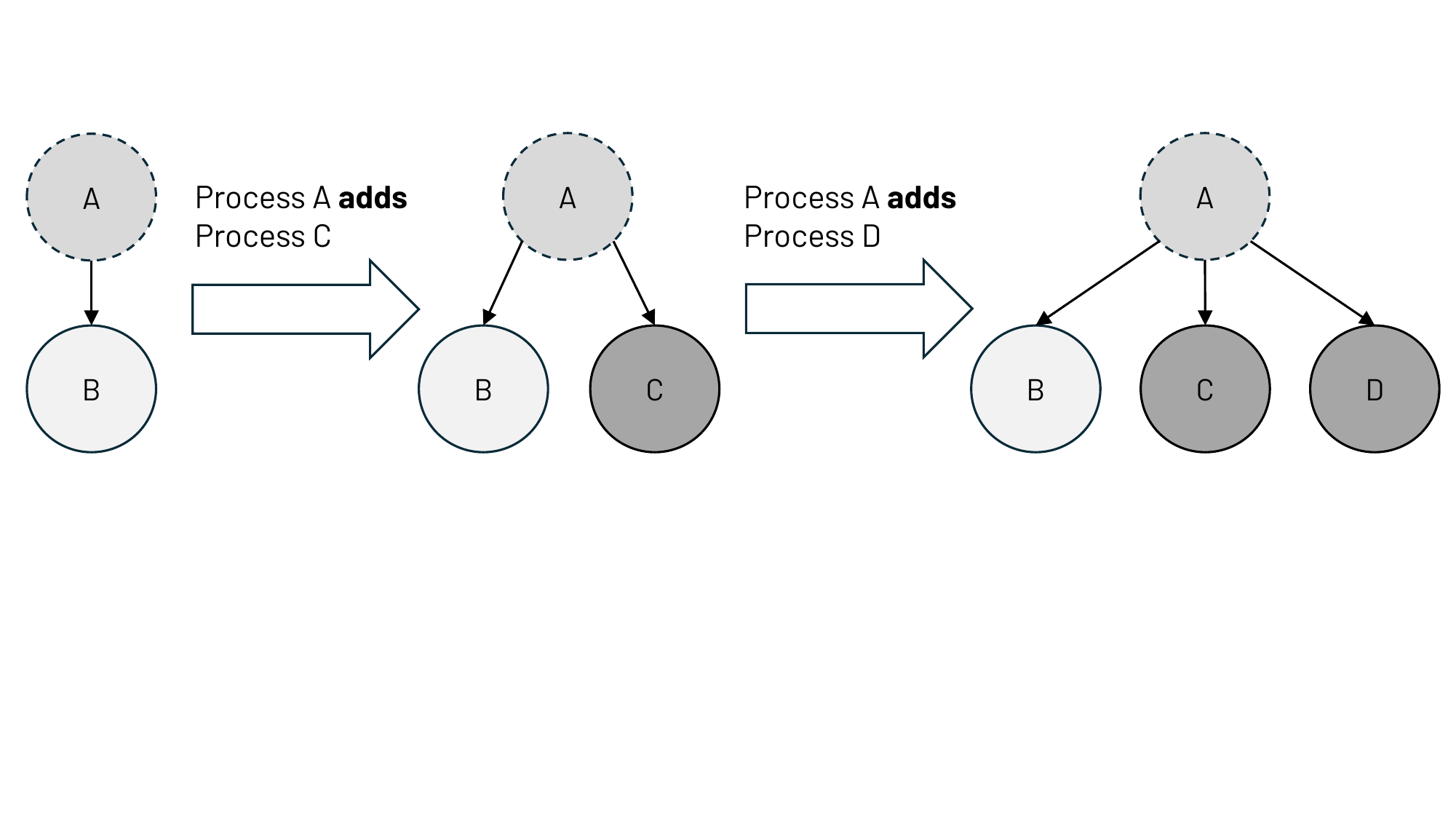

A
A
A
Process A adds
Process C
Process A adds
Process D

B
B
C
B
C
D